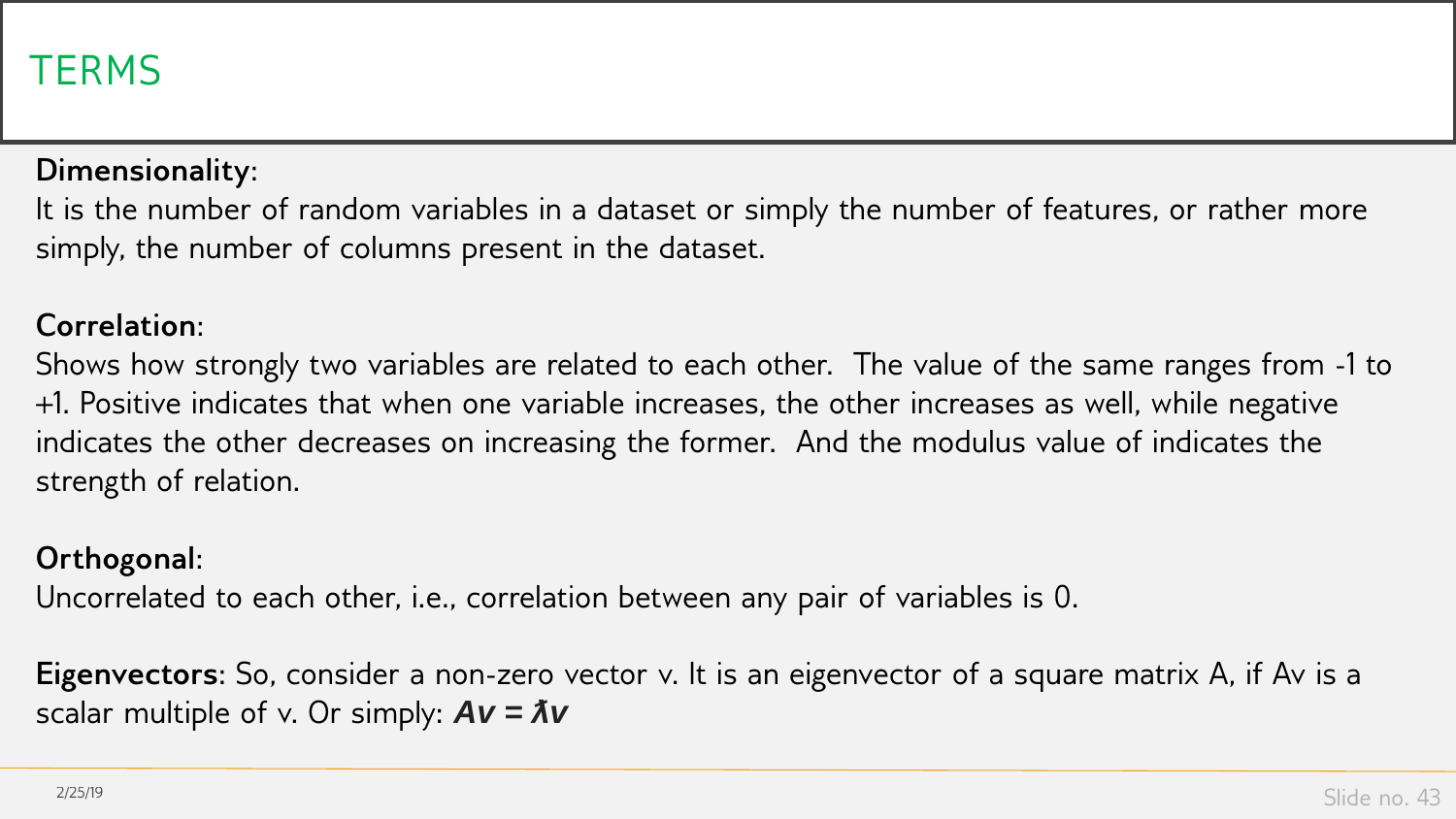

# terms
Dimensionality:
It is the number of random variables in a dataset or simply the number of features, or rather more simply, the number of columns present in the dataset.

Correlation:
Shows how strongly two variables are related to each other.  The value of the same ranges from -1 to +1. Positive indicates that when one variable increases, the other increases as well, while negative indicates the other decreases on increasing the former.  And the modulus value of indicates the strength of relation.

Orthogonal:
Uncorrelated to each other, i.e., correlation between any pair of variables is 0.

Eigenvectors: So, consider a non-zero vector v. It is an eigenvector of a square matrix A, if Av is a scalar multiple of v. Or simply: Av = ƛv
2/25/19
Slide no. 43